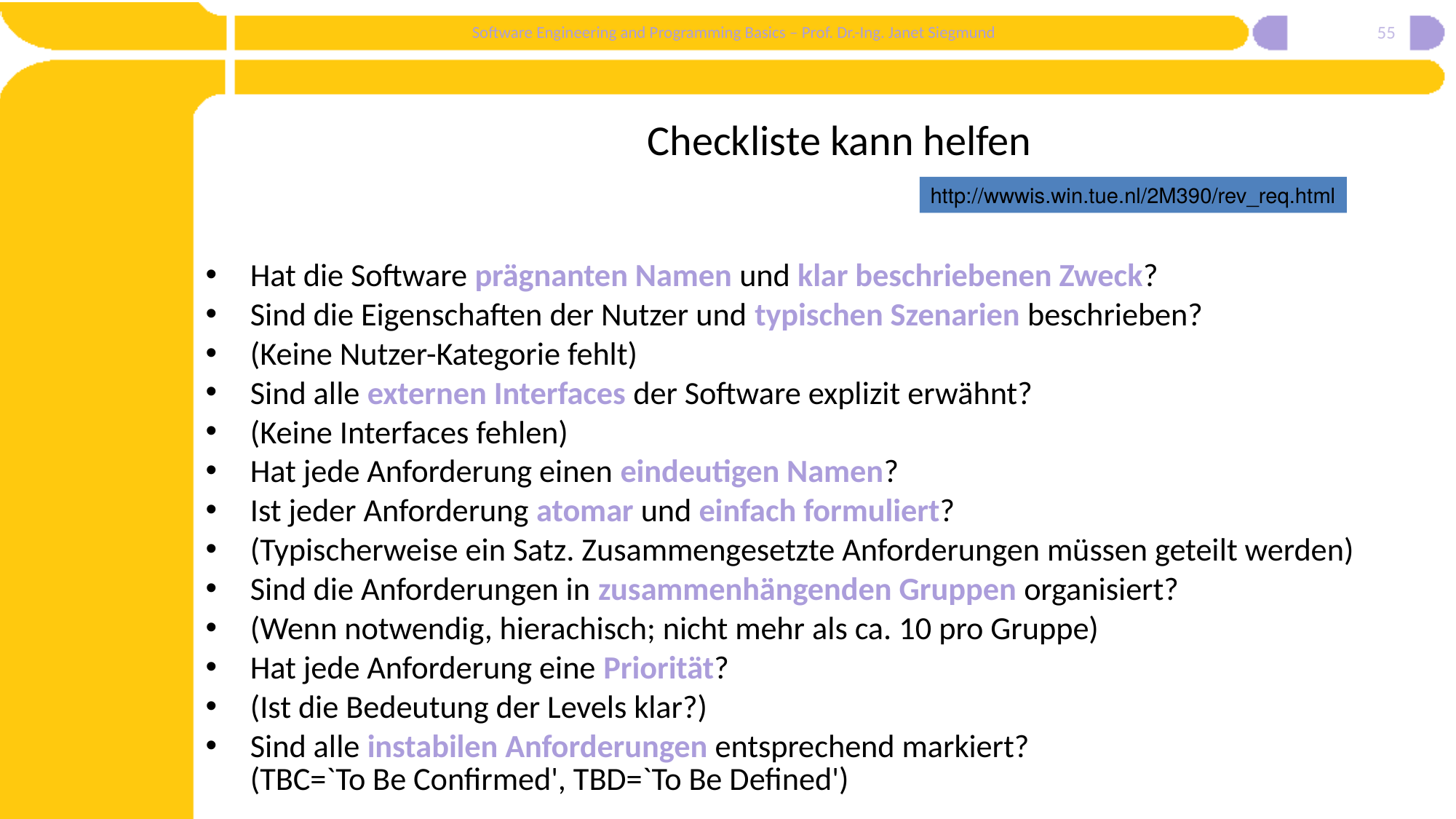

55
# Checkliste kann helfen
http://wwwis.win.tue.nl/2M390/rev_req.html
Hat die Software prägnanten Namen und klar beschriebenen Zweck?
Sind die Eigenschaften der Nutzer und typischen Szenarien beschrieben?
(Keine Nutzer-Kategorie fehlt)
Sind alle externen Interfaces der Software explizit erwähnt?
(Keine Interfaces fehlen)
Hat jede Anforderung einen eindeutigen Namen?
Ist jeder Anforderung atomar und einfach formuliert?
(Typischerweise ein Satz. Zusammengesetzte Anforderungen müssen geteilt werden)
Sind die Anforderungen in zusammenhängenden Gruppen organisiert?
(Wenn notwendig, hierachisch; nicht mehr als ca. 10 pro Gruppe)
Hat jede Anforderung eine Priorität?
(Ist die Bedeutung der Levels klar?)
Sind alle instabilen Anforderungen entsprechend markiert?
(TBC=`To Be Confirmed', TBD=`To Be Defined')